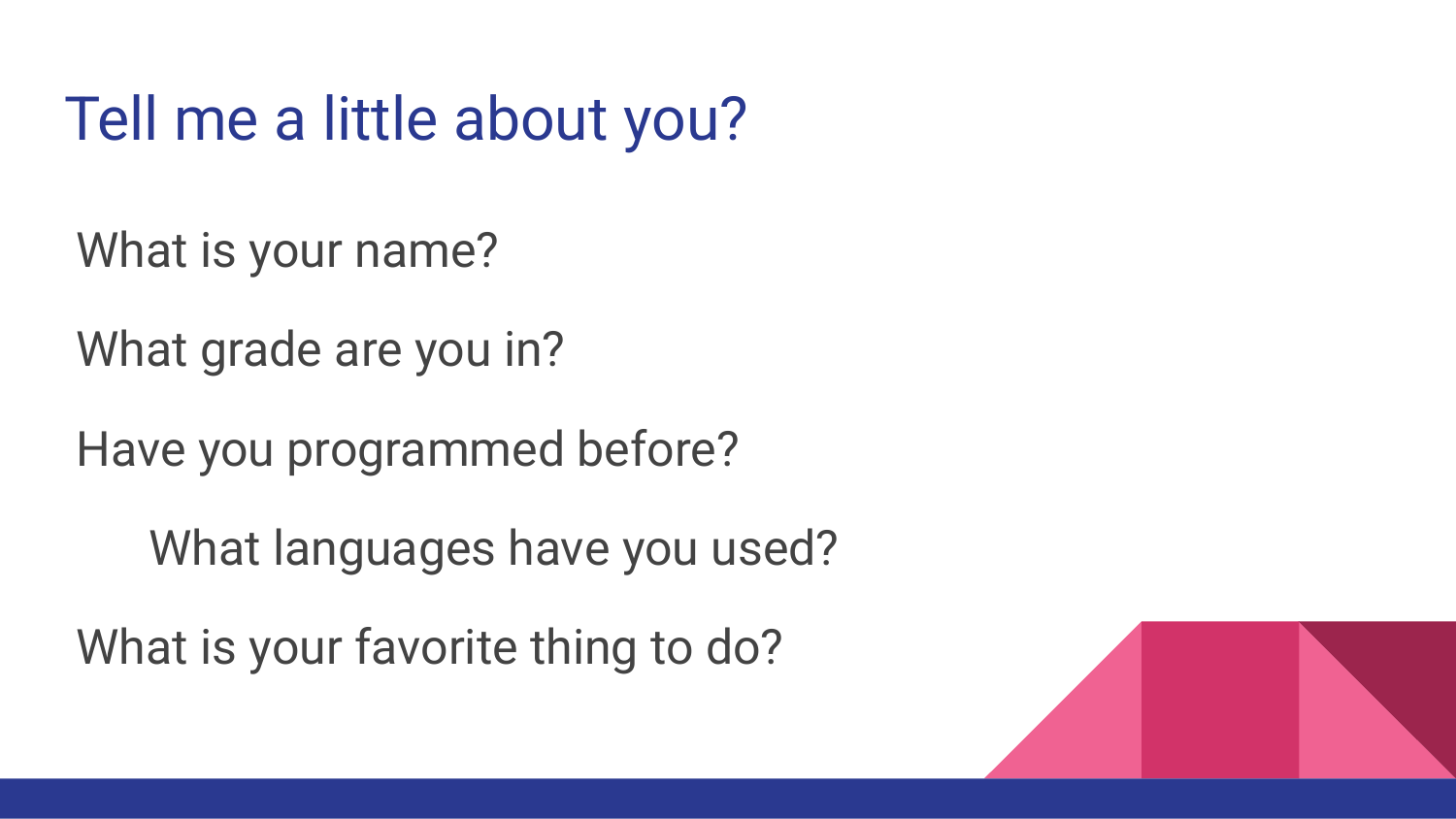

# Tell me a little about you?
What is your name?
What grade are you in?
Have you programmed before?
What languages have you used?
What is your favorite thing to do?